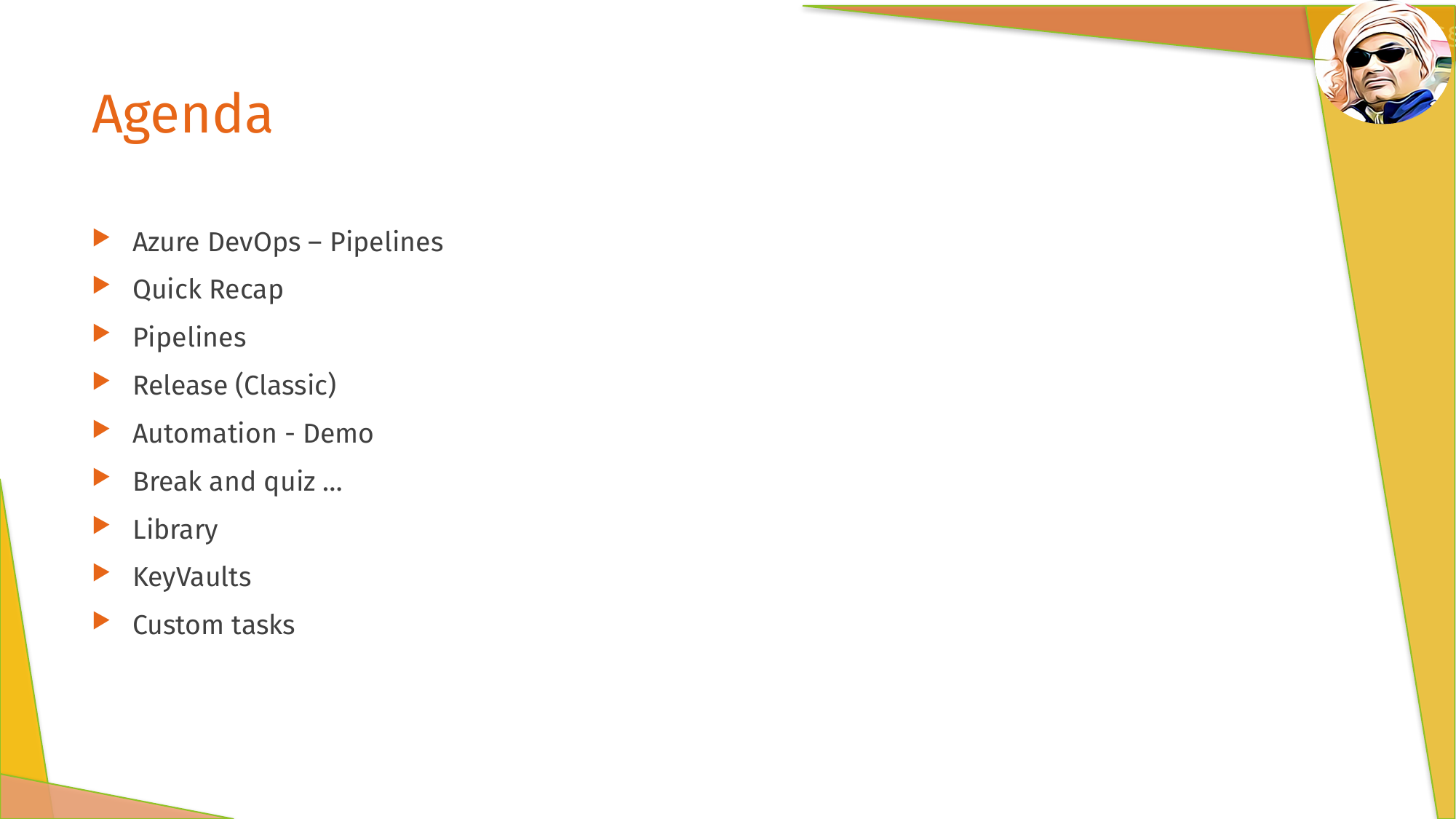

# Agenda
Azure DevOps – Pipelines
Quick Recap
Pipelines
Release (Classic)
Automation - Demo
Break and quiz …
Library
KeyVaults
Custom tasks